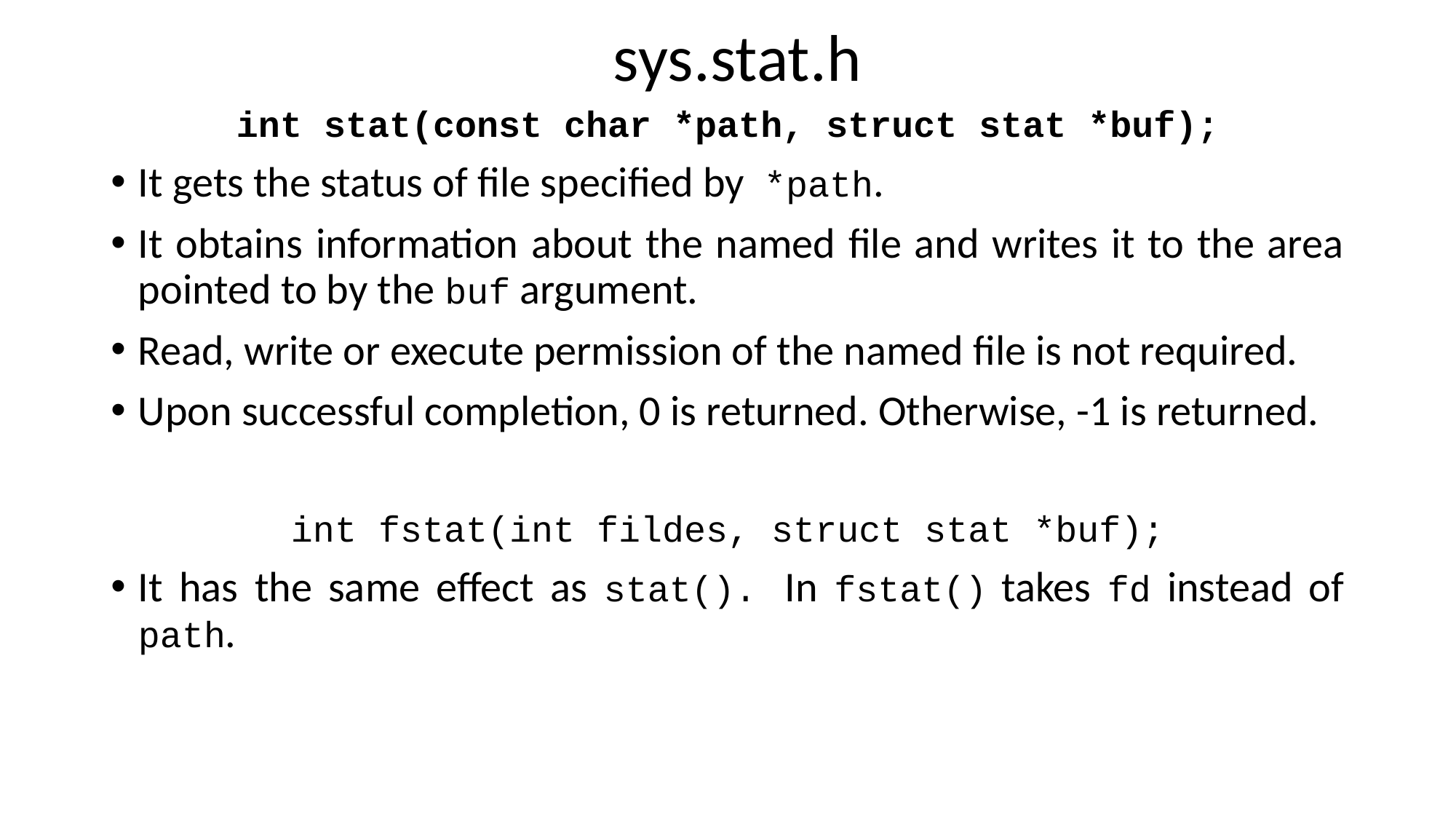

# sys.stat.h
int stat(const char *path, struct stat *buf);
It gets the status of file specified by  *path.
It obtains information about the named file and writes it to the area pointed to by the buf argument.
Read, write or execute permission of the named file is not required.
Upon successful completion, 0 is returned. Otherwise, -1 is returned.

int fstat(int fildes, struct stat *buf);
It has the same effect as stat(). In fstat() takes fd instead of path.